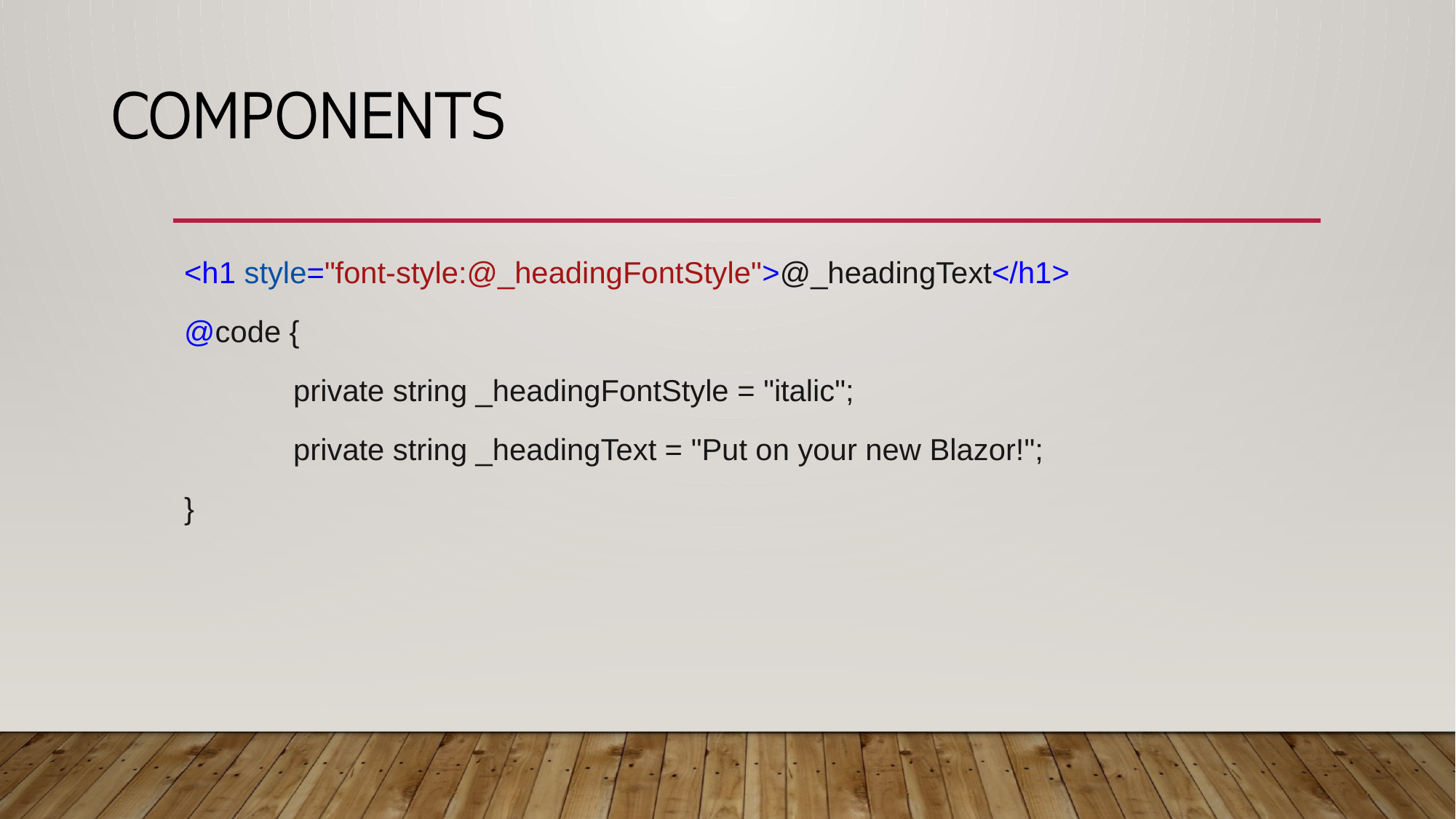

# Components
<h1 style="font-style:@_headingFontStyle">@_headingText</h1>
@code {
	private string _headingFontStyle = "italic";
	private string _headingText = "Put on your new Blazor!";
}